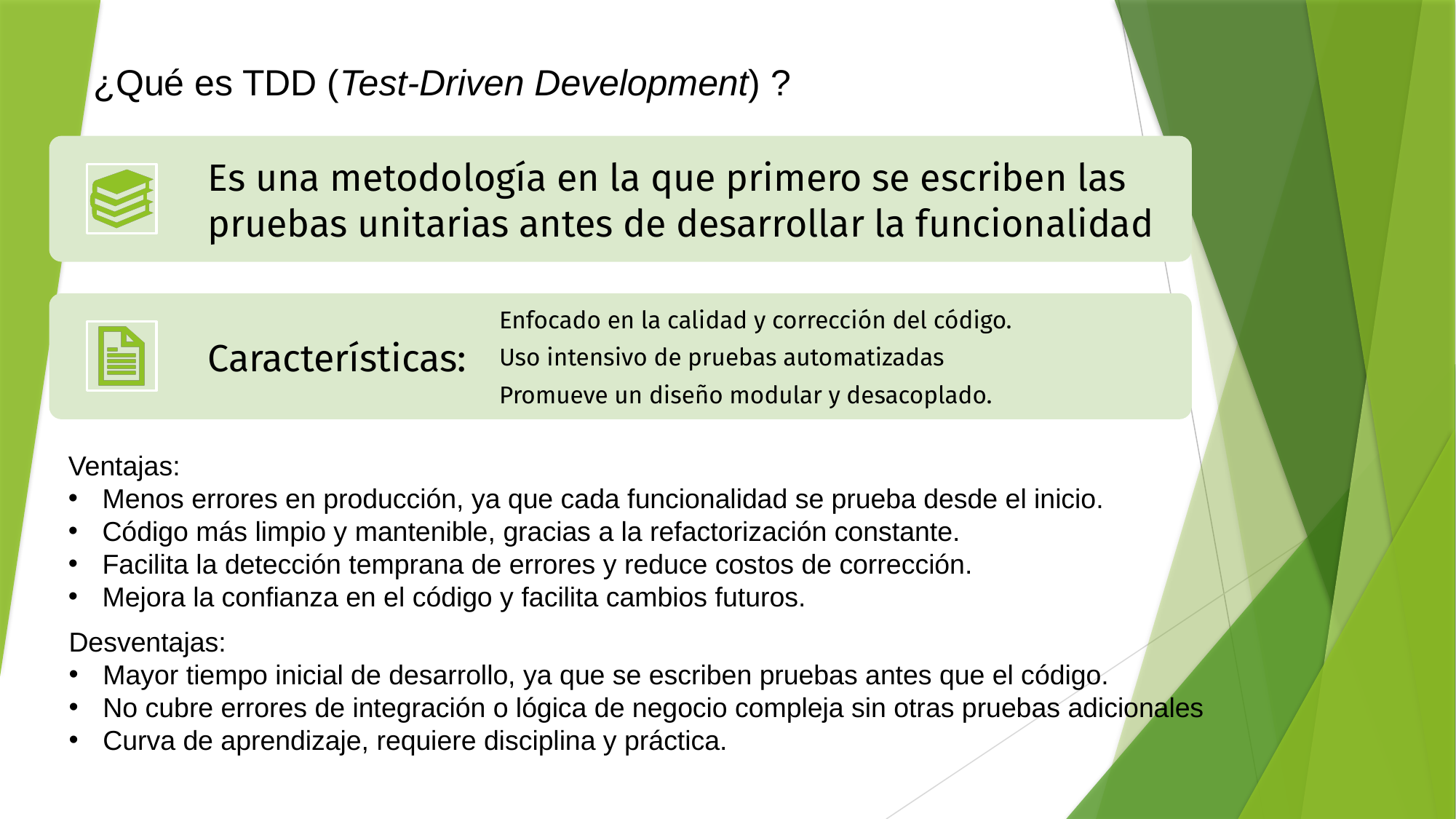

¿Qué es TDD (Test-Driven Development) ?
Es una metodología en la que primero se escriben las pruebas unitarias antes de desarrollar la funcionalidad
Características:
Enfocado en la calidad y corrección del código.
Uso intensivo de pruebas automatizadas
Promueve un diseño modular y desacoplado.
Ventajas:
Menos errores en producción, ya que cada funcionalidad se prueba desde el inicio.
Código más limpio y mantenible, gracias a la refactorización constante.
Facilita la detección temprana de errores y reduce costos de corrección.
Mejora la confianza en el código y facilita cambios futuros.
Desventajas:
Mayor tiempo inicial de desarrollo, ya que se escriben pruebas antes que el código.
No cubre errores de integración o lógica de negocio compleja sin otras pruebas adicionales
Curva de aprendizaje, requiere disciplina y práctica.